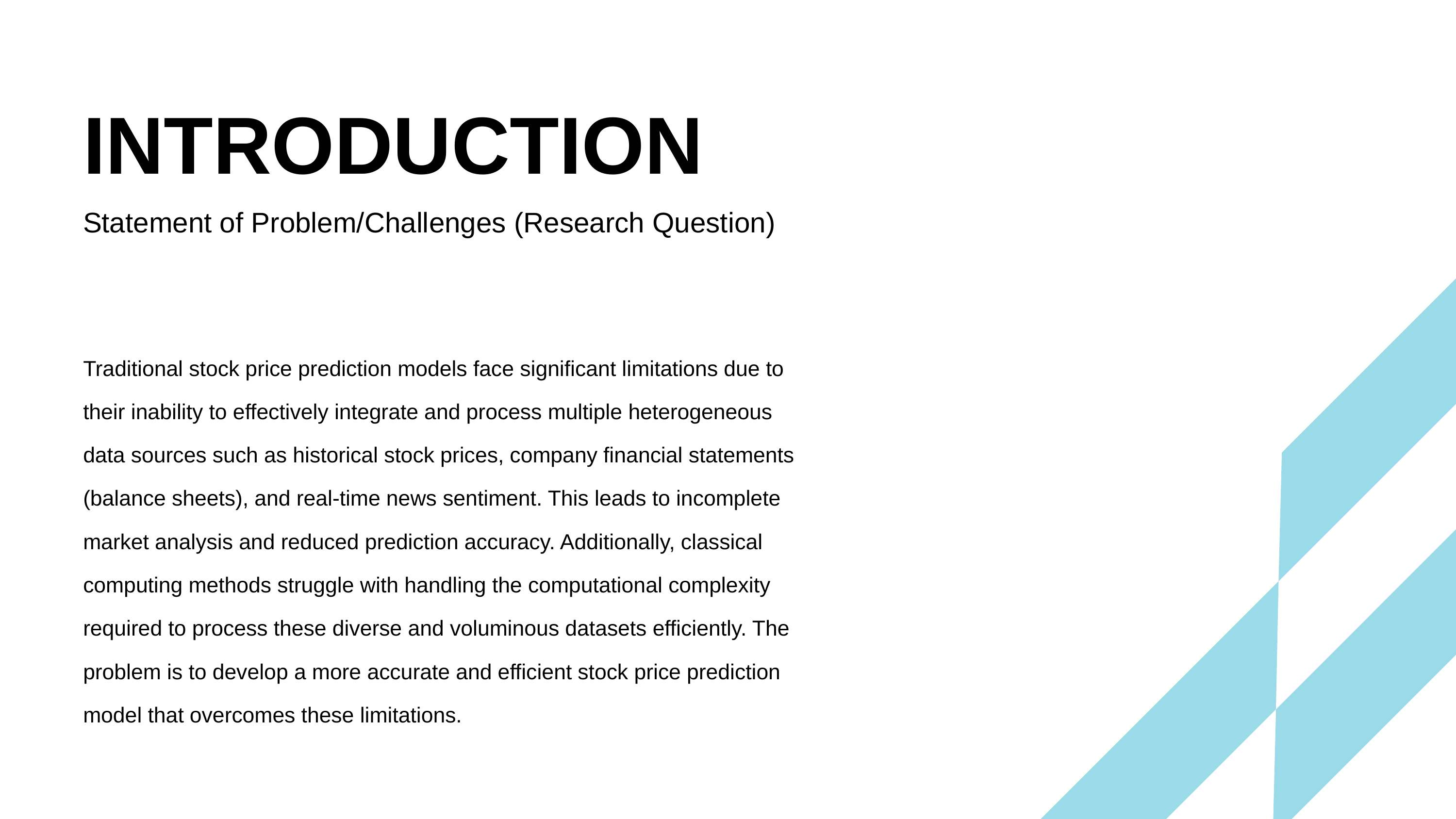

INTRODUCTION
Statement of Problem/Challenges (Research Question)
Traditional stock price prediction models face significant limitations due to their inability to effectively integrate and process multiple heterogeneous data sources such as historical stock prices, company financial statements (balance sheets), and real-time news sentiment. This leads to incomplete market analysis and reduced prediction accuracy. Additionally, classical computing methods struggle with handling the computational complexity required to process these diverse and voluminous datasets efficiently. The problem is to develop a more accurate and efficient stock price prediction model that overcomes these limitations.